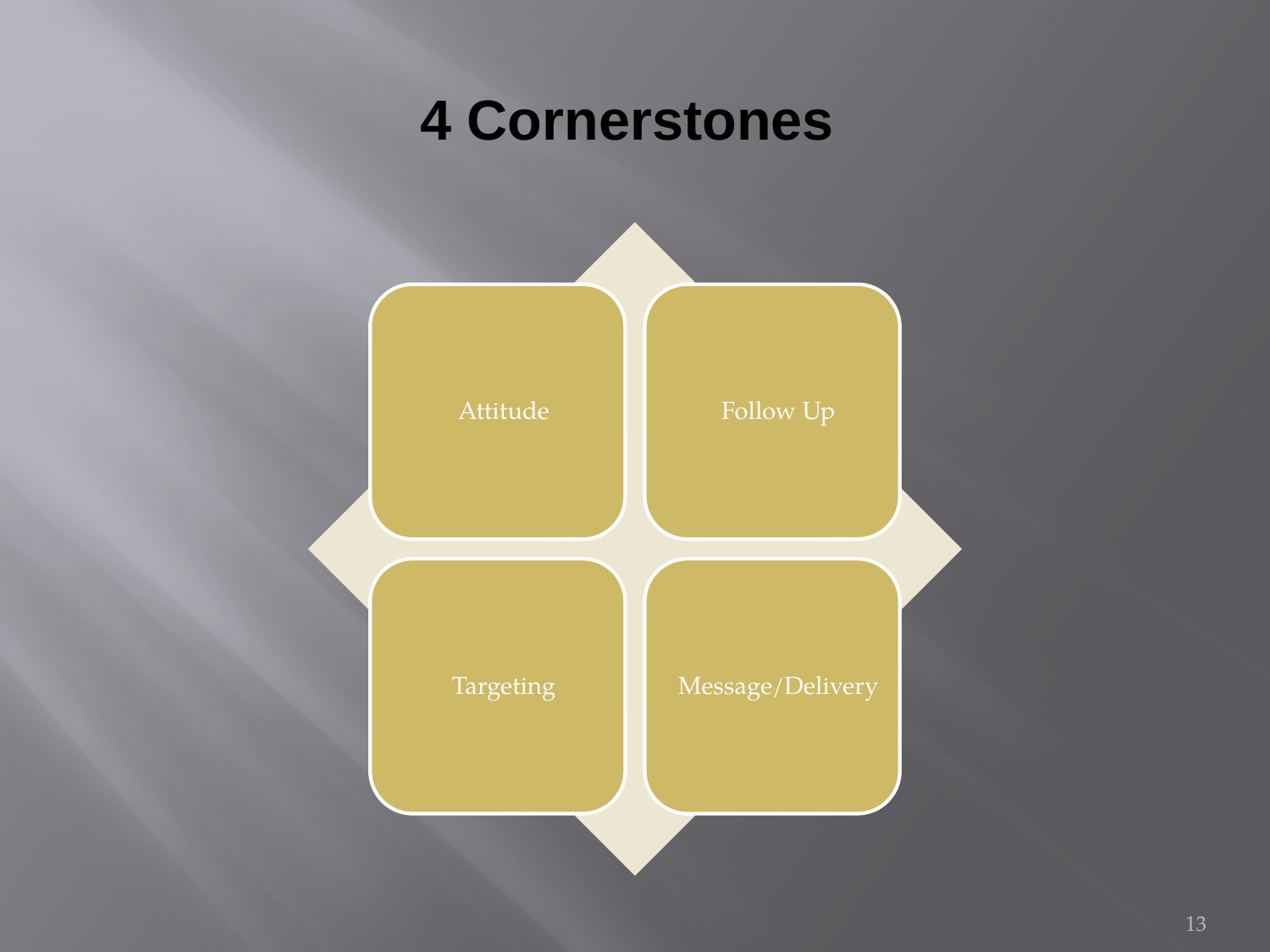

# 4 Cornerstones
Attitude
Follow Up
Targeting
Message/Delivery
13